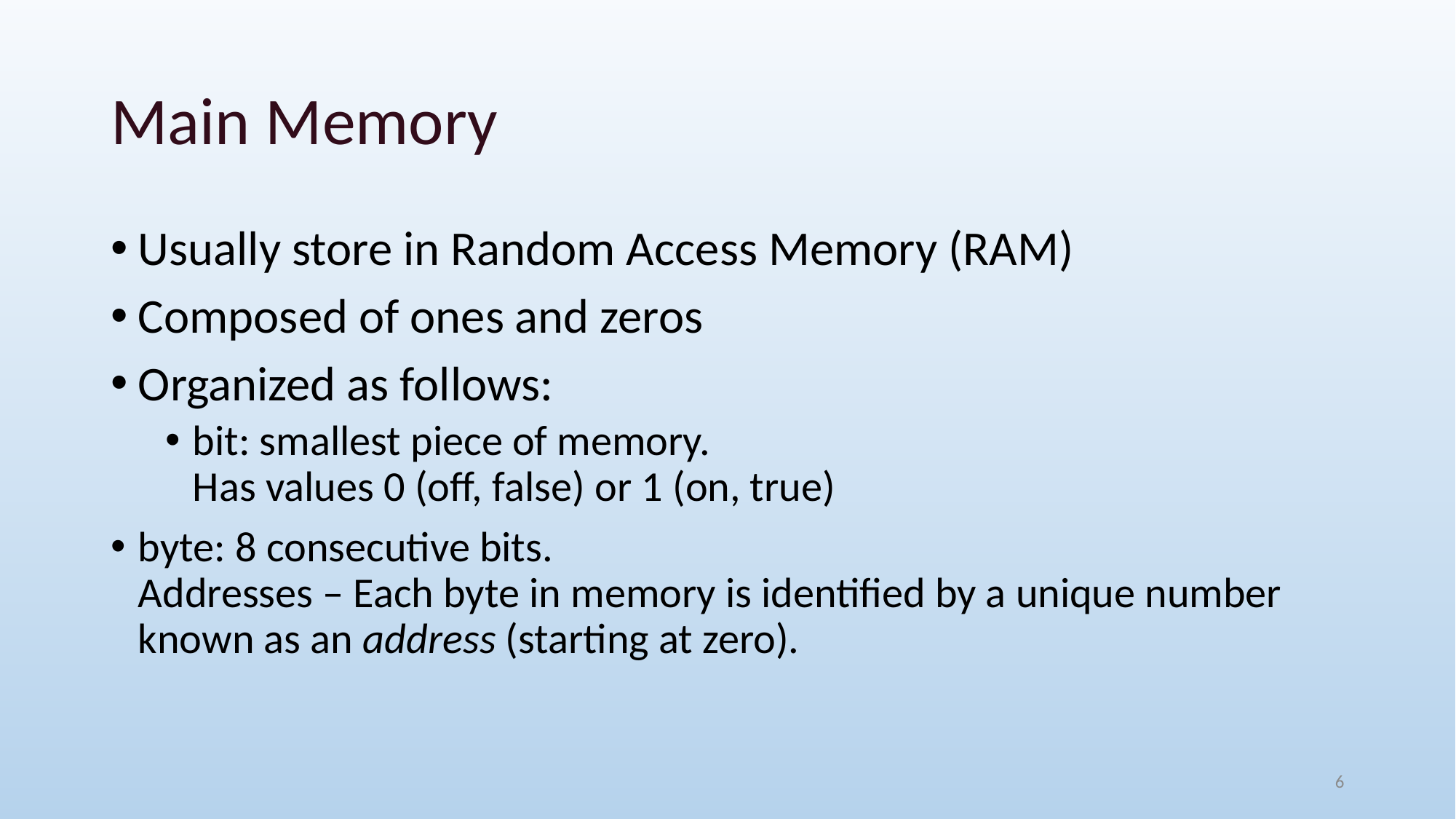

# Main Memory
Usually store in Random Access Memory (RAM)
Composed of ones and zeros
Organized as follows:
bit: smallest piece of memory.
Has values 0 (off, false) or 1 (on, true)
byte: 8 consecutive bits.
Addresses – Each byte in memory is identified by a unique number known as an address (starting at zero).

6